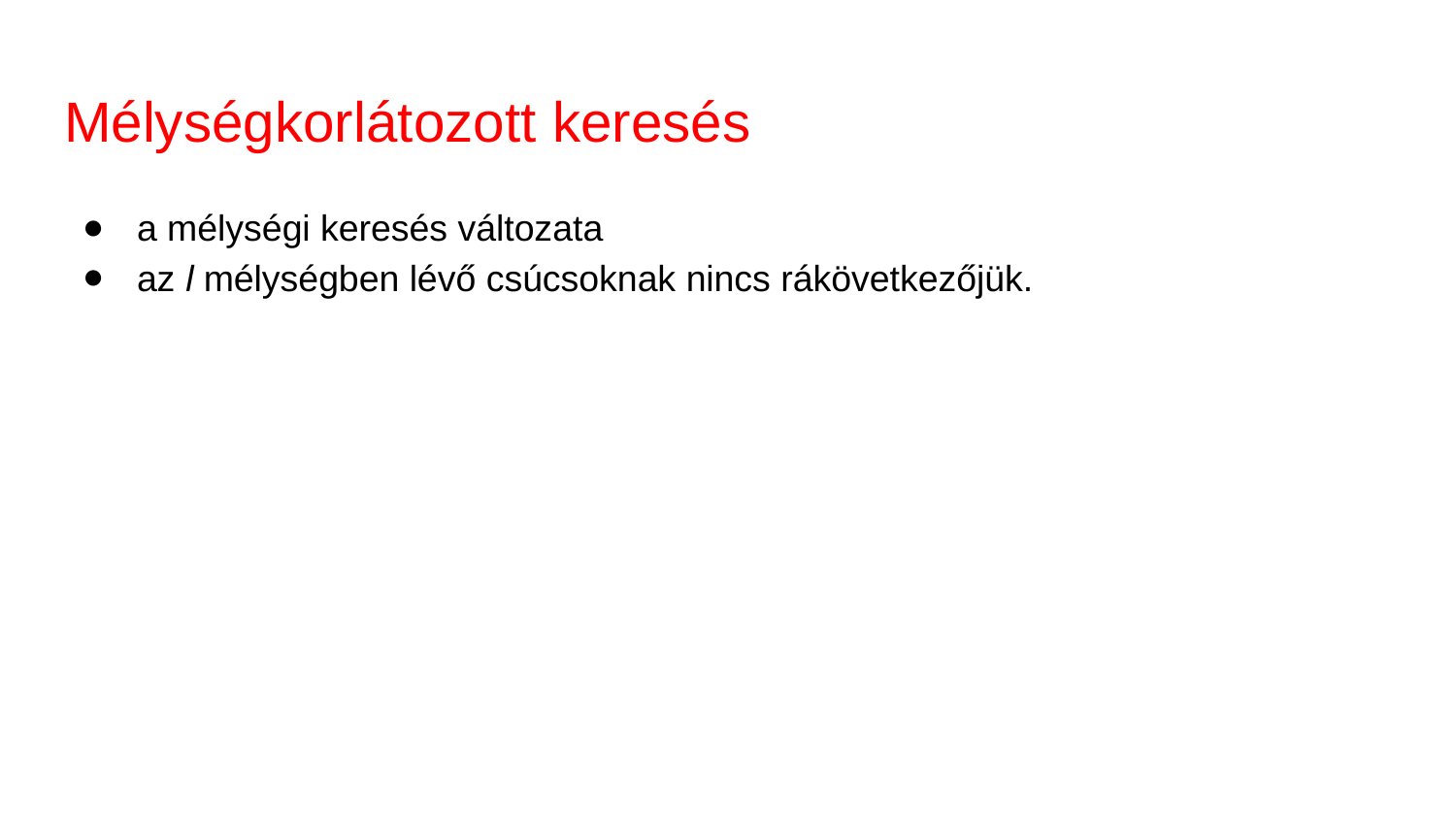

# Mélységkorlátozott keresés
a mélységi keresés változata
az l mélységben lévő csúcsoknak nincs rákövetkezőjük.